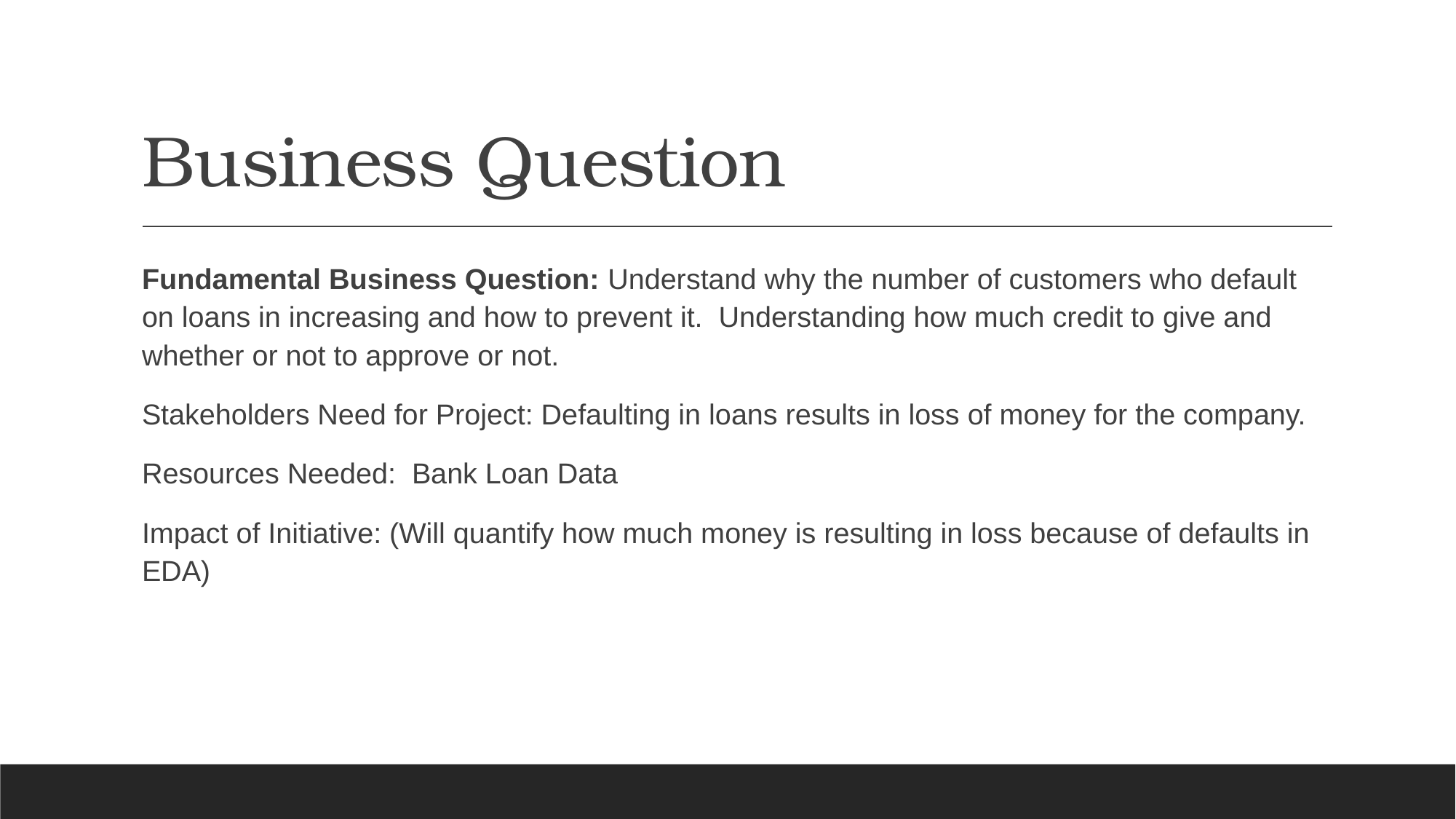

# Business Question
Fundamental Business Question: Understand why the number of customers who default on loans in increasing and how to prevent it.  Understanding how much credit to give and whether or not to approve or not.
Stakeholders Need for Project: Defaulting in loans results in loss of money for the company.
Resources Needed:  Bank Loan Data
Impact of Initiative: (Will quantify how much money is resulting in loss because of defaults in EDA)